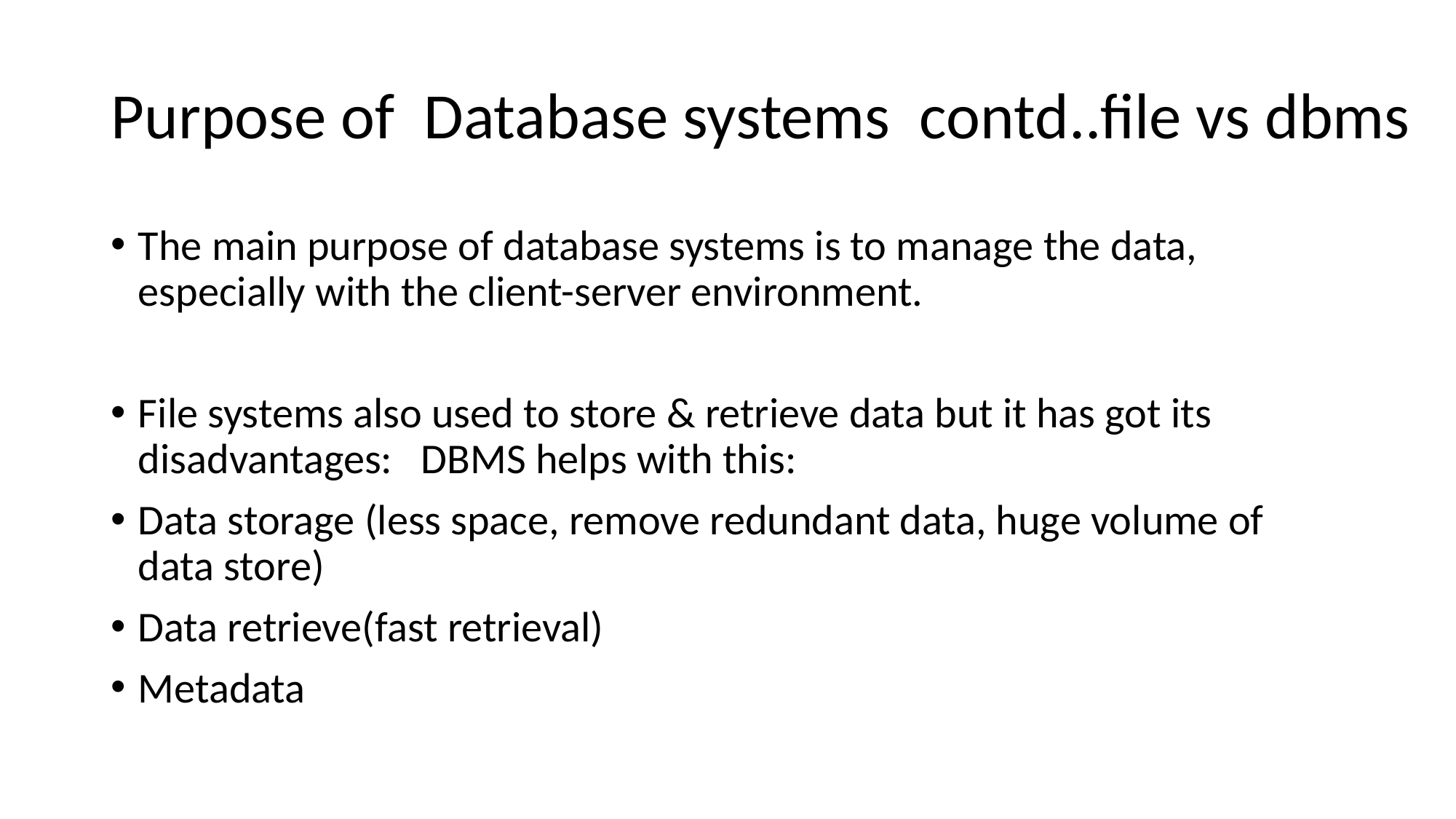

# Purpose of  Database systems  contd..file vs dbms
The main purpose of database systems is to manage the data, especially with the client-server environment.

File systems also used to store & retrieve data but it has got its disadvantages:   DBMS helps with this:
Data storage (less space, remove redundant data, huge volume of data store)
Data retrieve(fast retrieval)
Metadata